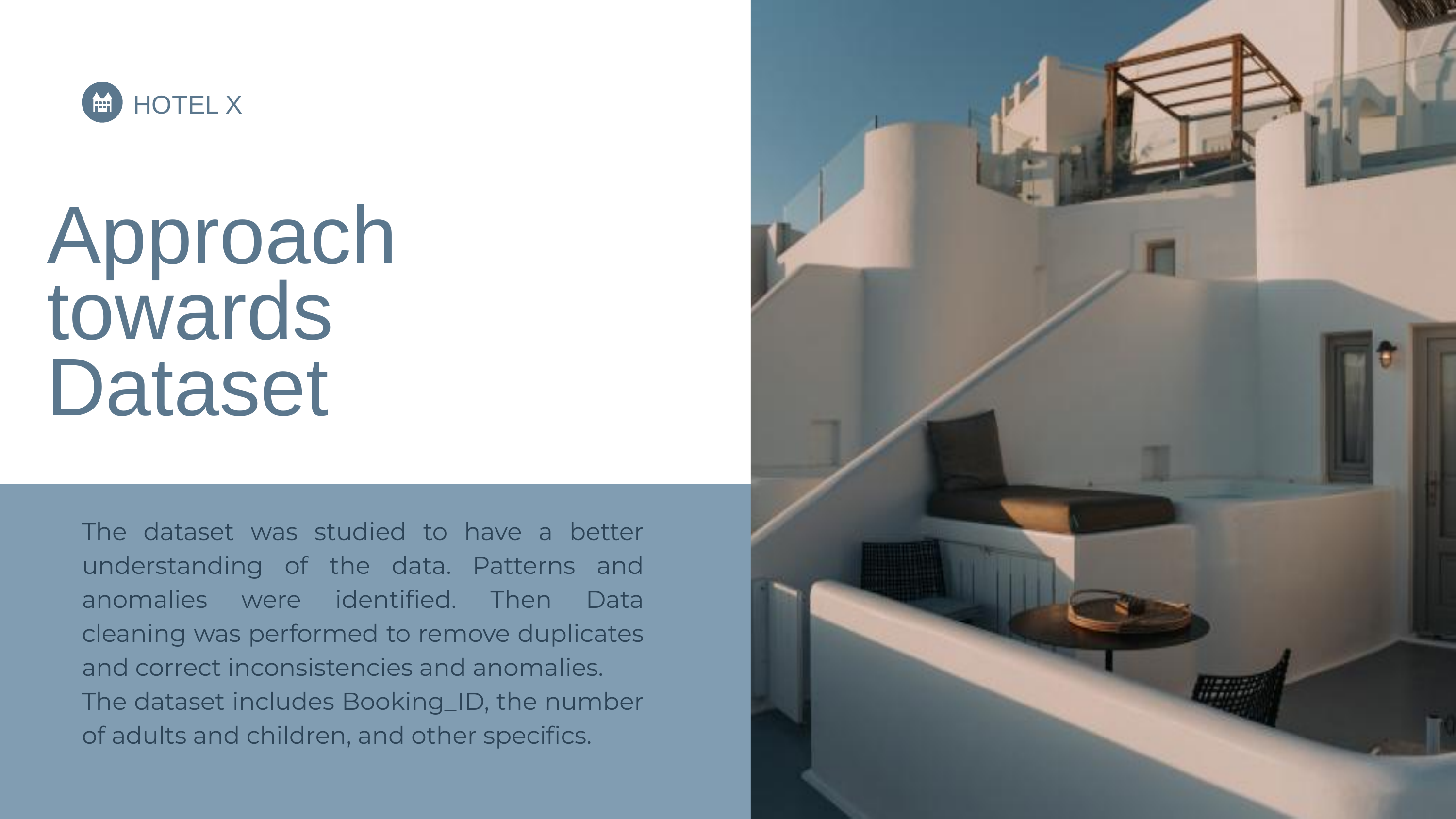

HOTEL X

Approach towards Dataset

The dataset was studied to have a better understanding of the data. Patterns and anomalies were identified. Then Data cleaning was performed to remove duplicates and correct inconsistencies and anomalies.
The dataset includes Booking_ID, the number of adults and children, and other specifics.